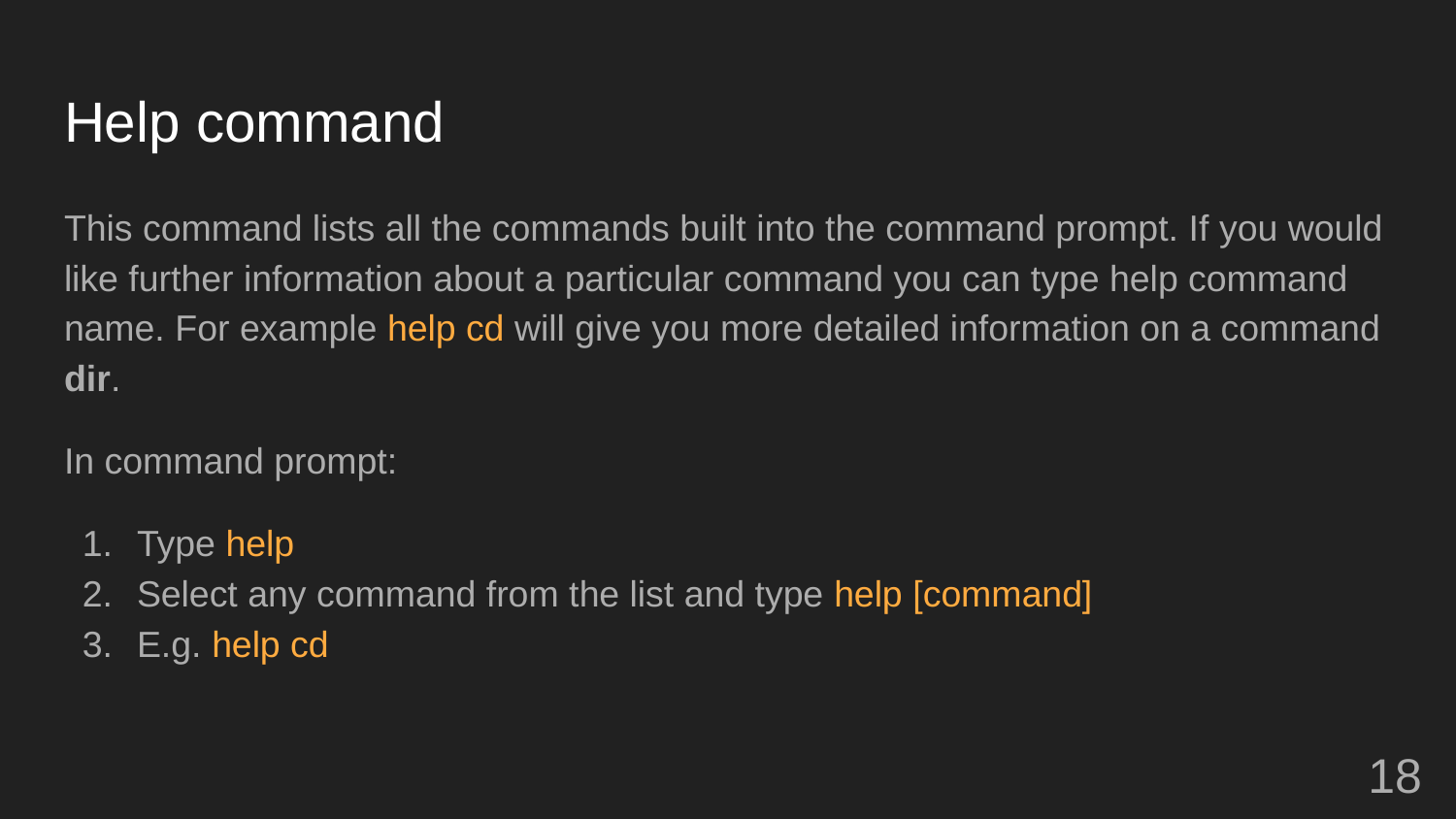

# Help command
This command lists all the commands built into the command prompt. If you would like further information about a particular command you can type help command name. For example help cd will give you more detailed information on a command dir.
In command prompt:
Type help
Select any command from the list and type help [command]
E.g. help cd
18